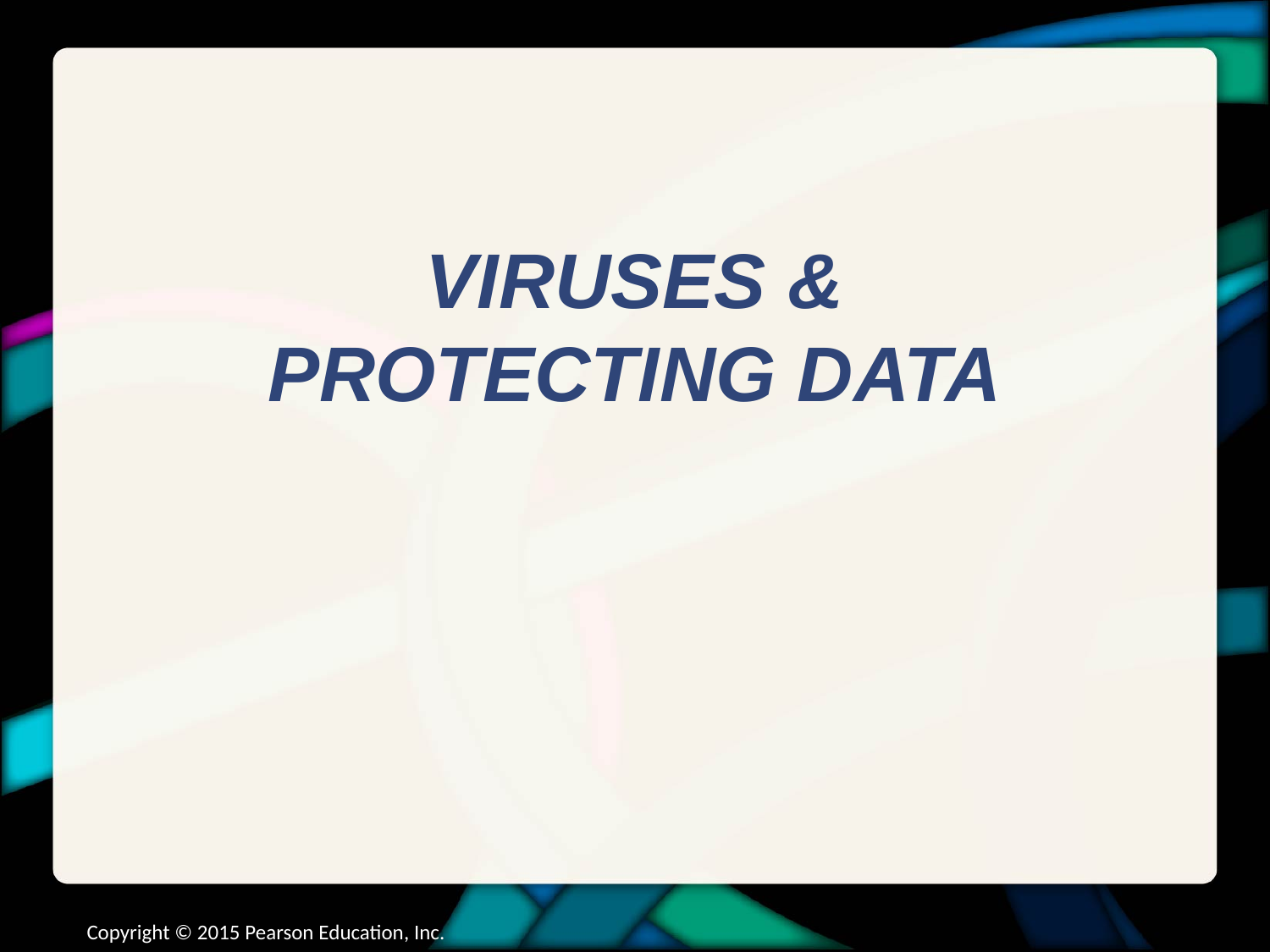

# VIRUSES & PROTECTING DATA
Copyright © 2015 Pearson Education, Inc.